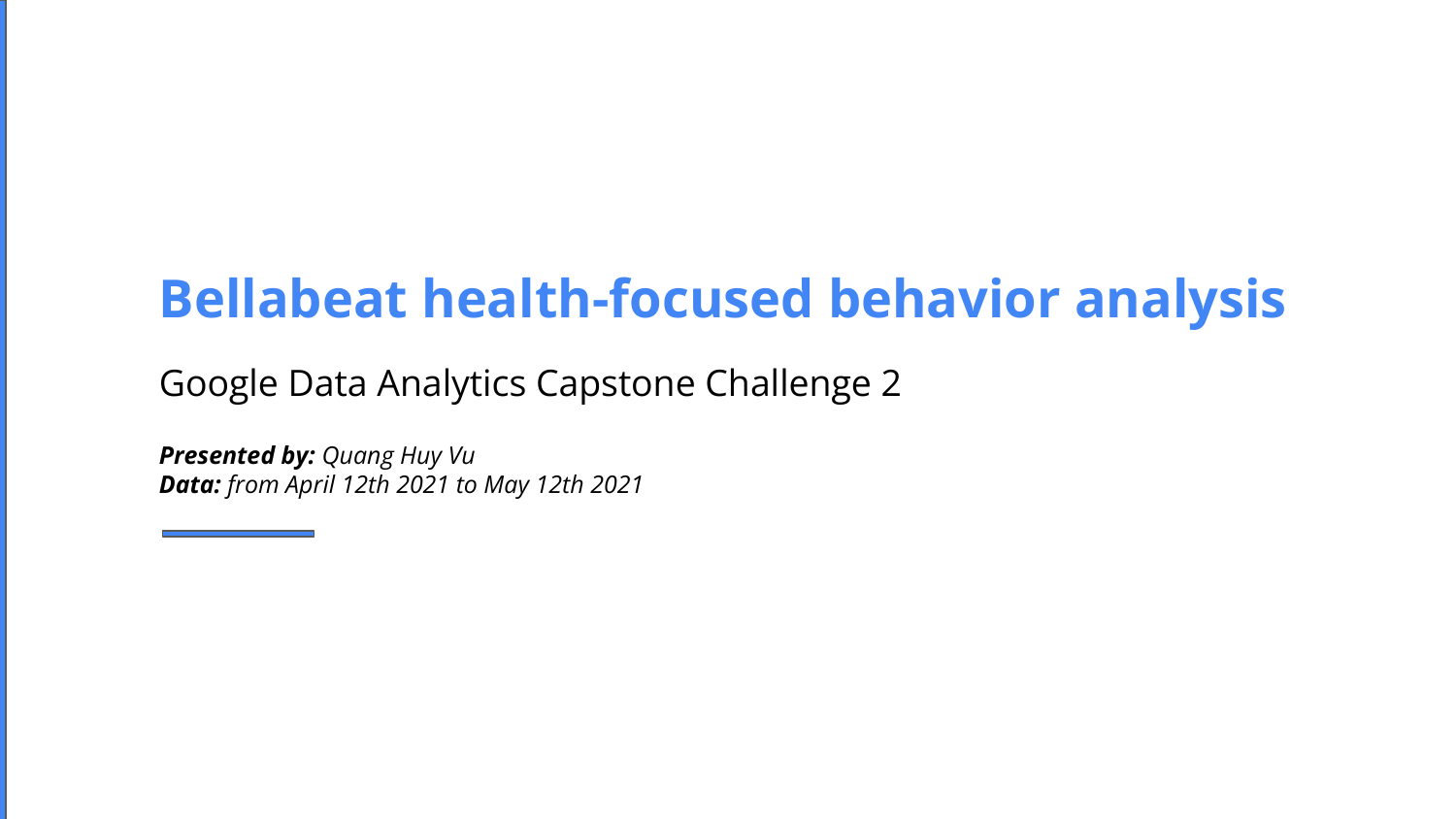

Bellabeat health-focused behavior analysis
Google Data Analytics Capstone Challenge 2

Presented by: Quang Huy Vu
Data: from April 12th 2021 to May 12th 2021